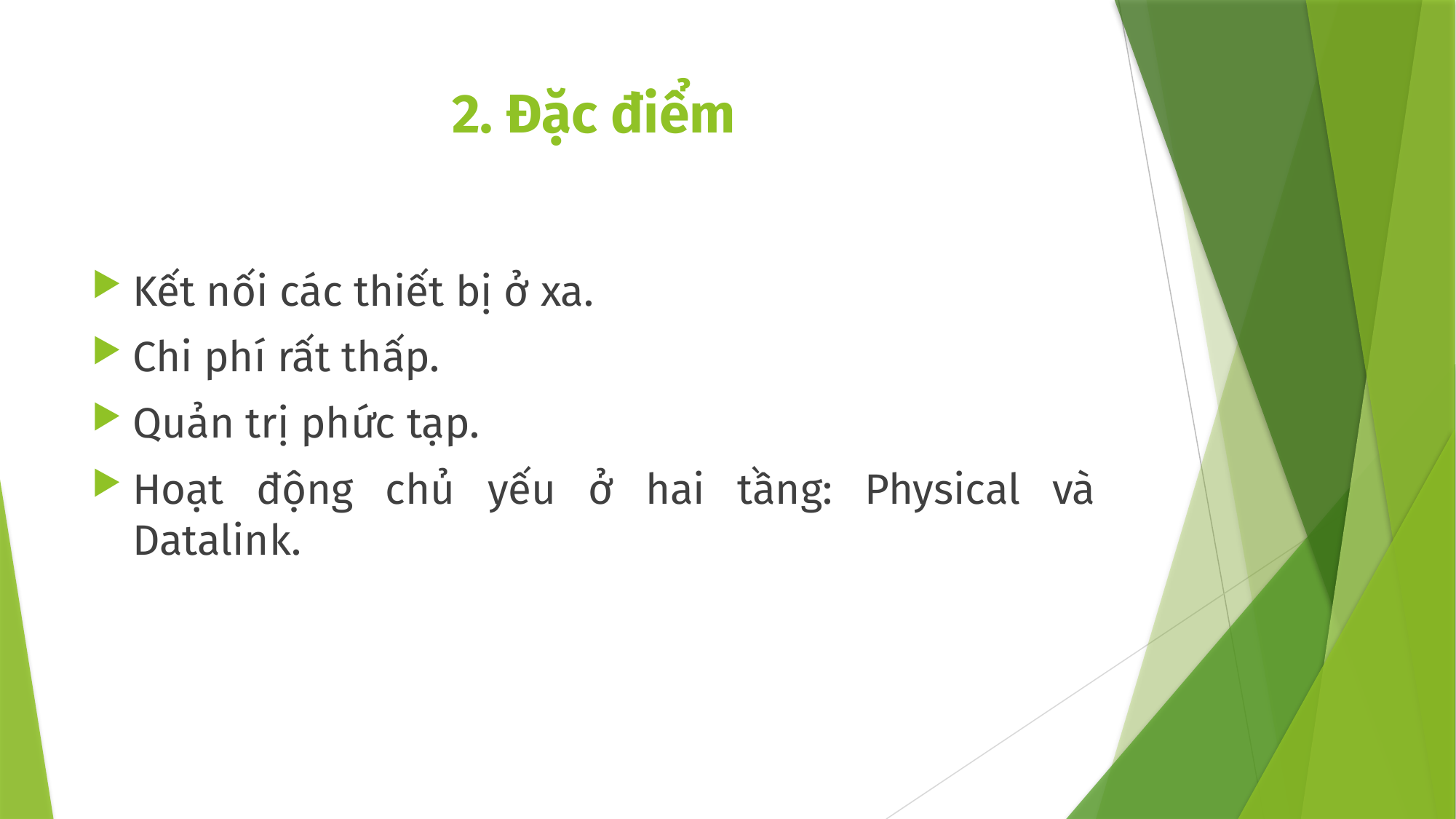

# 2. Đặc điểm
Kết nối các thiết bị ở xa.
Chi phí rất thấp.
Quản trị phức tạp.
Hoạt động chủ yếu ở hai tầng: Physical và Datalink.